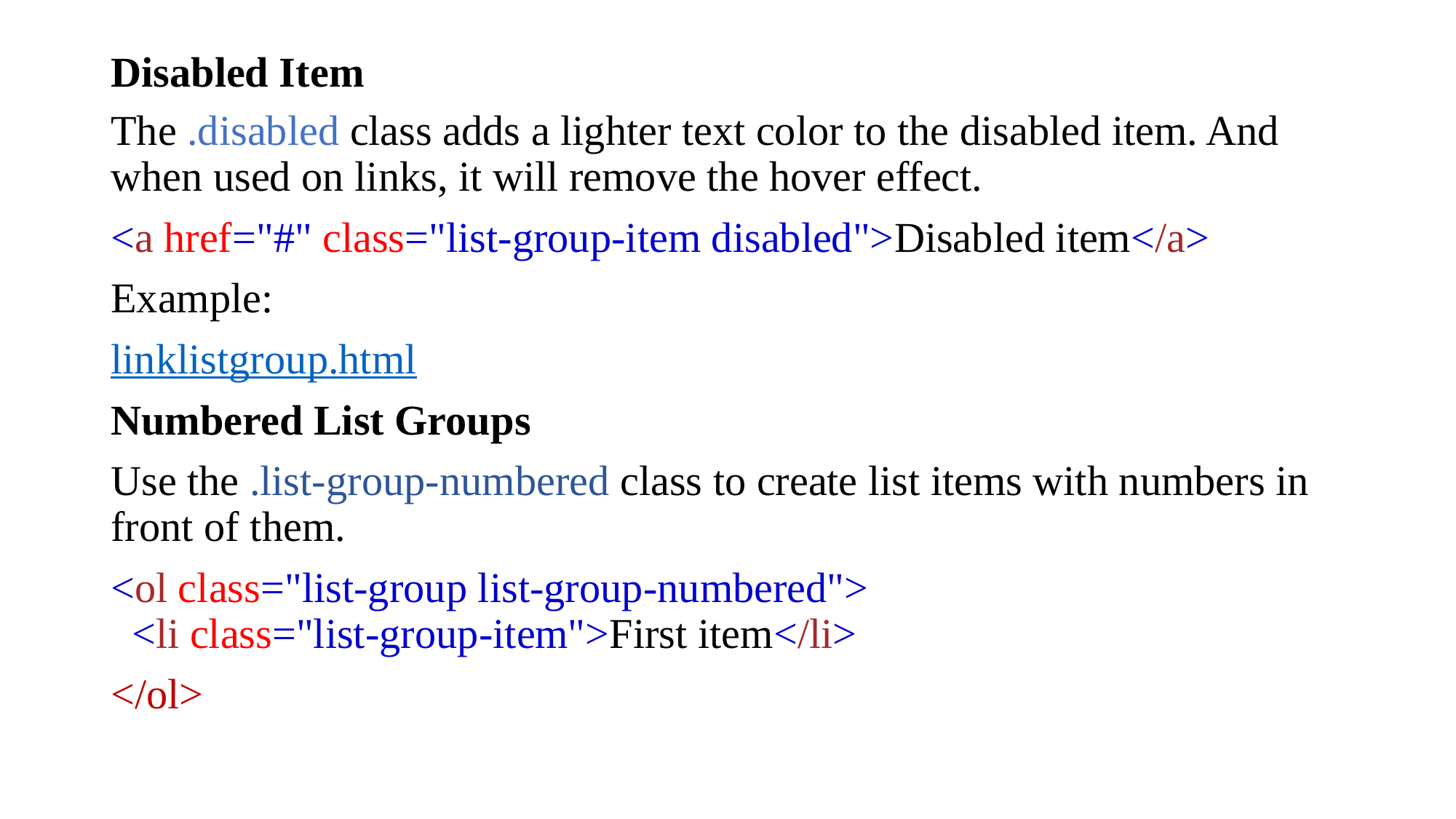

# Disabled Item
The .disabled class adds a lighter text color to the disabled item. And when used on links, it will remove the hover effect.
<a href="#" class="list-group-item disabled">Disabled item</a>
Example:
linklistgroup.html
Numbered List Groups
Use the .list-group-numbered class to create list items with numbers in front of them.
<ol class="list-group list-group-numbered">
  <li class="list-group-item">First item</li>
</ol>